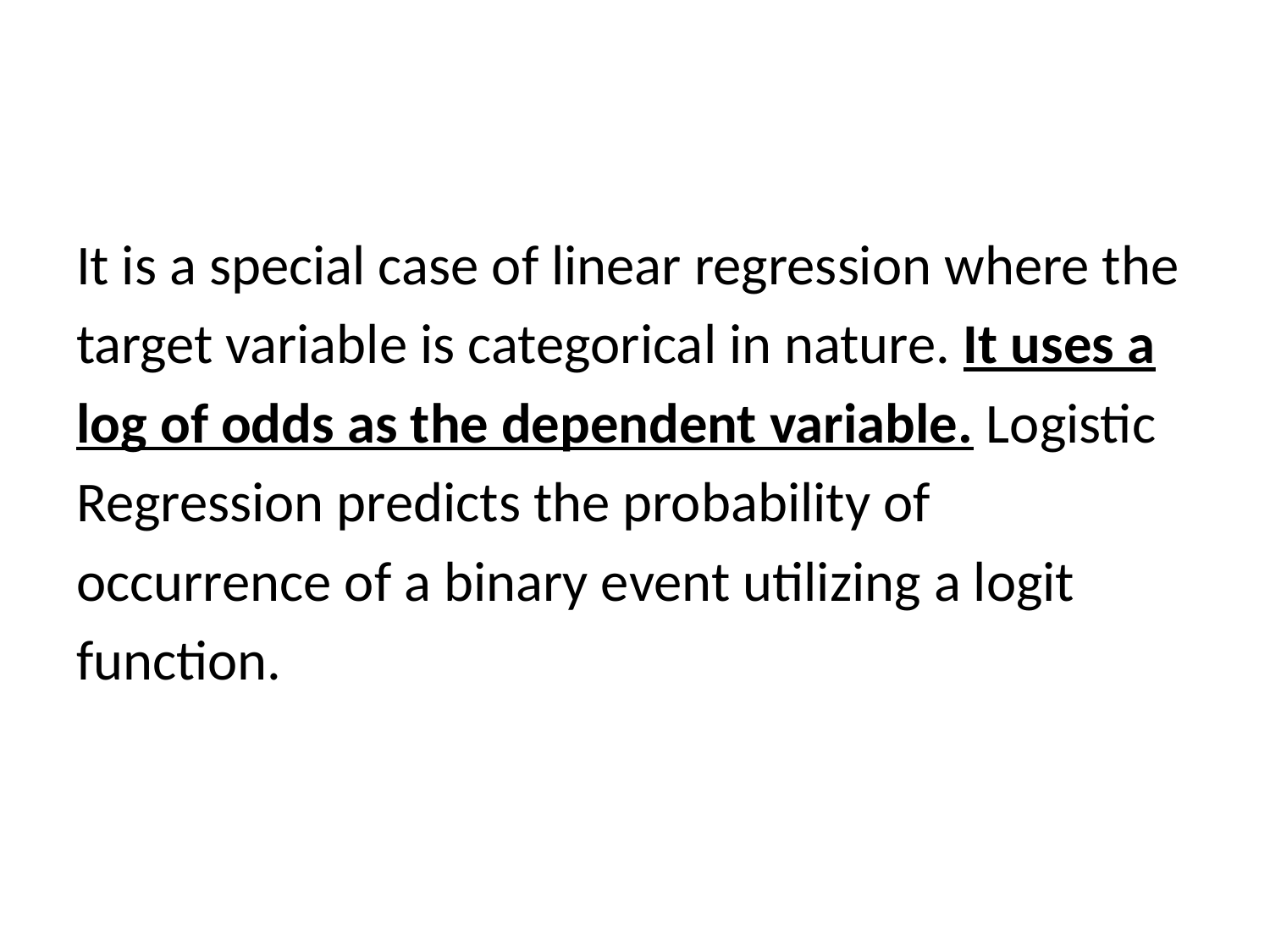

It is a special case of linear regression where the
target variable is categorical in nature. It uses a
log of odds as the dependent variable. Logistic
Regression predicts the probability of
occurrence of a binary event utilizing a logit
function.